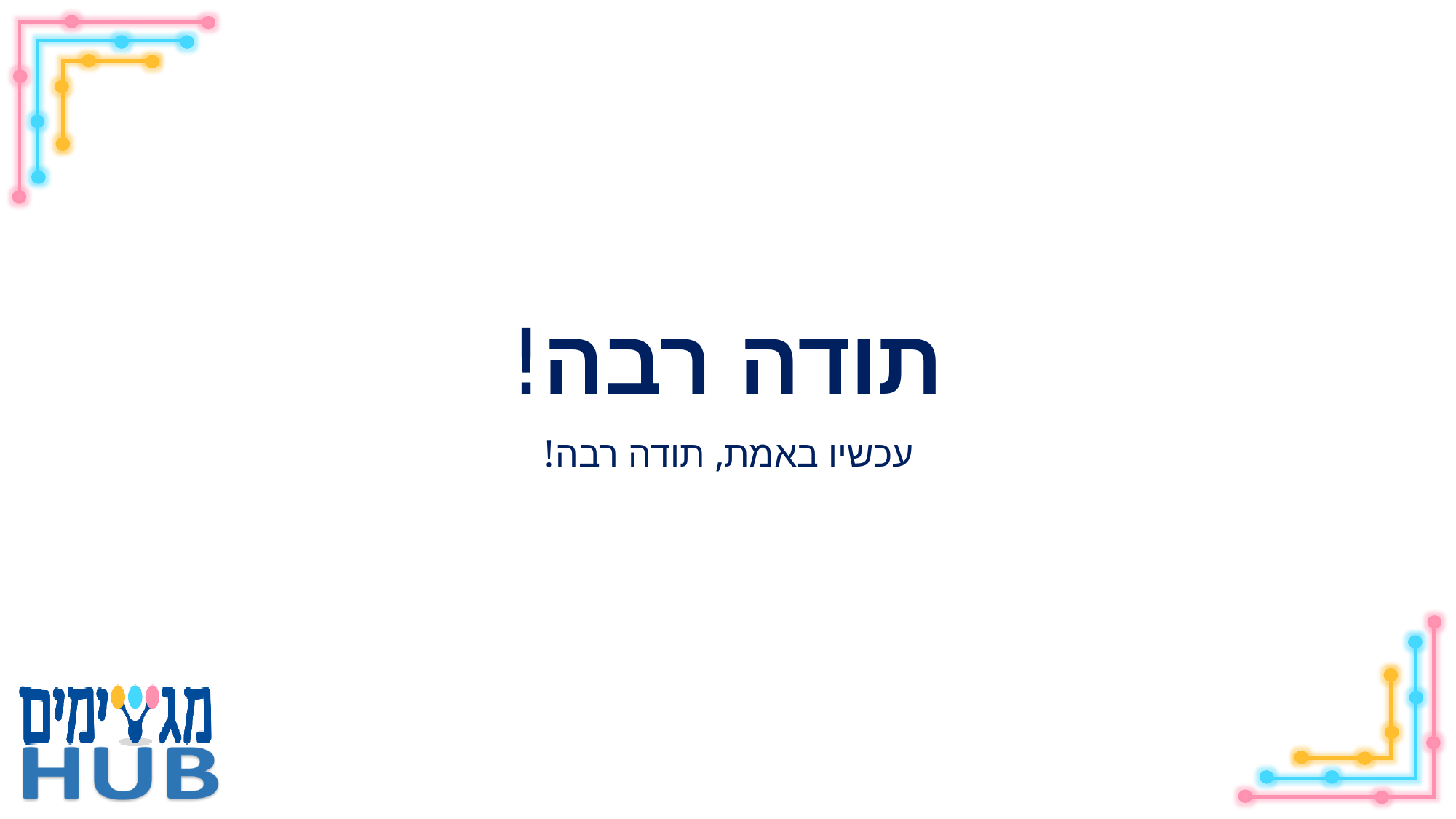

# תודה רבה!
עכשיו באמת, תודה רבה!